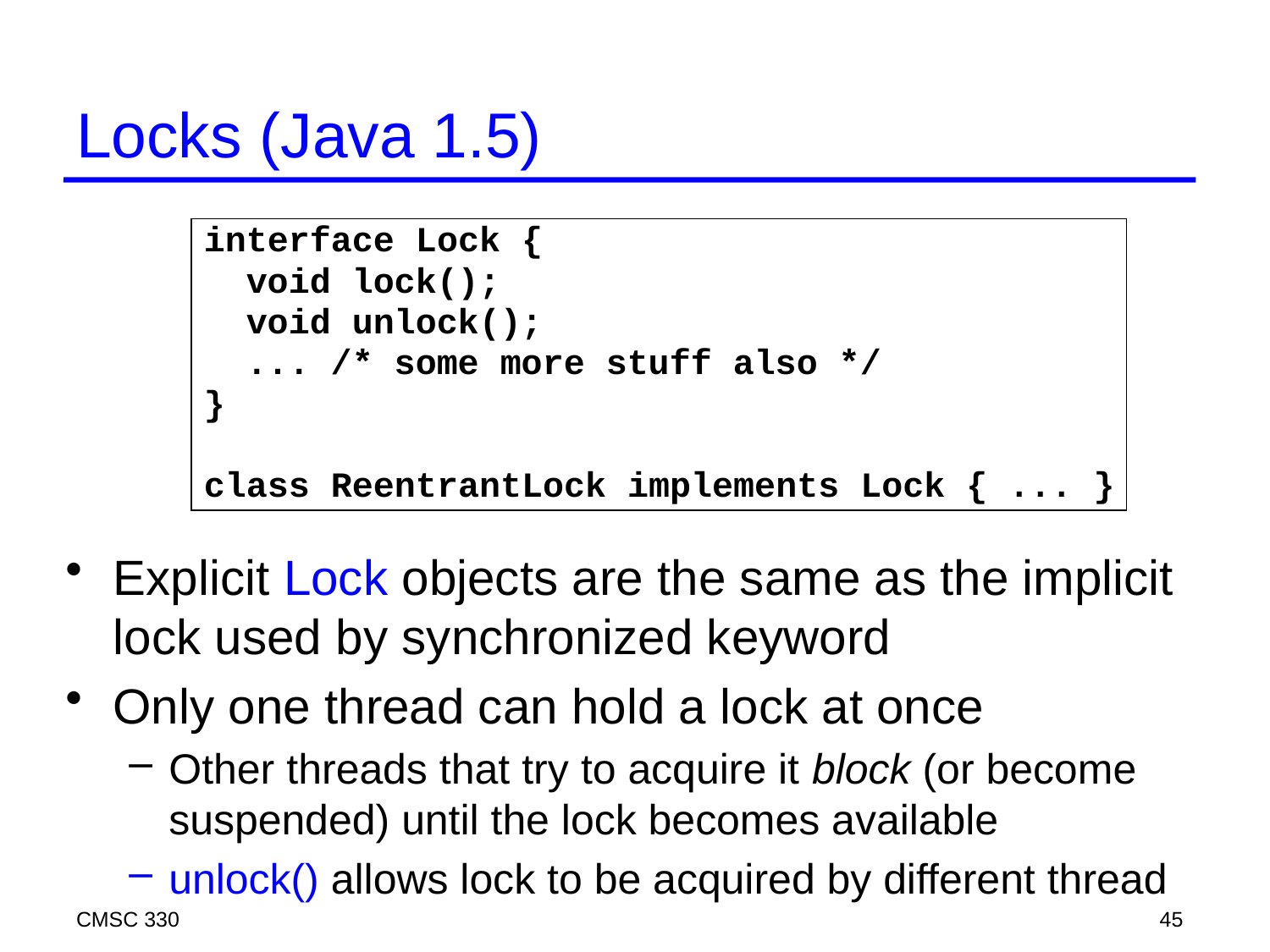

# Locks (Java 1.5)
interface Lock {
  void lock();
  void unlock();
  ... /* some more stuff also */
}

class ReentrantLock implements Lock { ... }
Explicit Lock objects are the same as the implicit lock used by synchronized keyword
Only one thread can hold a lock at once
Other threads that try to acquire it block (or become suspended) until the lock becomes available
unlock() allows lock to be acquired by different thread
CMSC 330
45